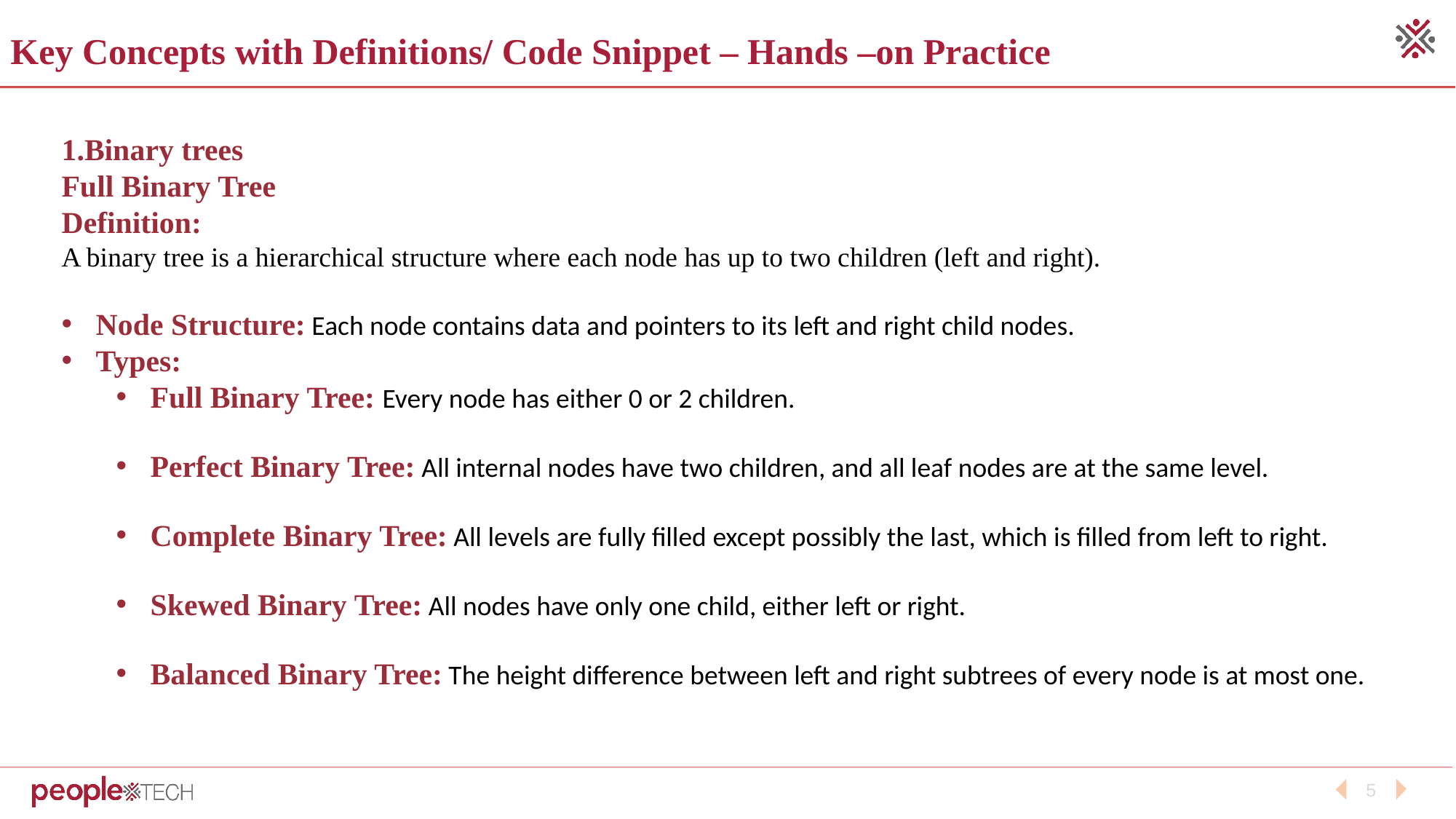

Key Concepts with Definitions/ Code Snippet – Hands –on Practice
1.Binary trees
Full Binary Tree
Definition:
A binary tree is a hierarchical structure where each node has up to two children (left and right).

Node Structure: Each node contains data and pointers to its left and right child nodes.
Types:
Full Binary Tree: Every node has either 0 or 2 children.

Perfect Binary Tree: All internal nodes have two children, and all leaf nodes are at the same level.

Complete Binary Tree: All levels are fully filled except possibly the last, which is filled from left to right.

Skewed Binary Tree: All nodes have only one child, either left or right.

Balanced Binary Tree: The height difference between left and right subtrees of every node is at most one.